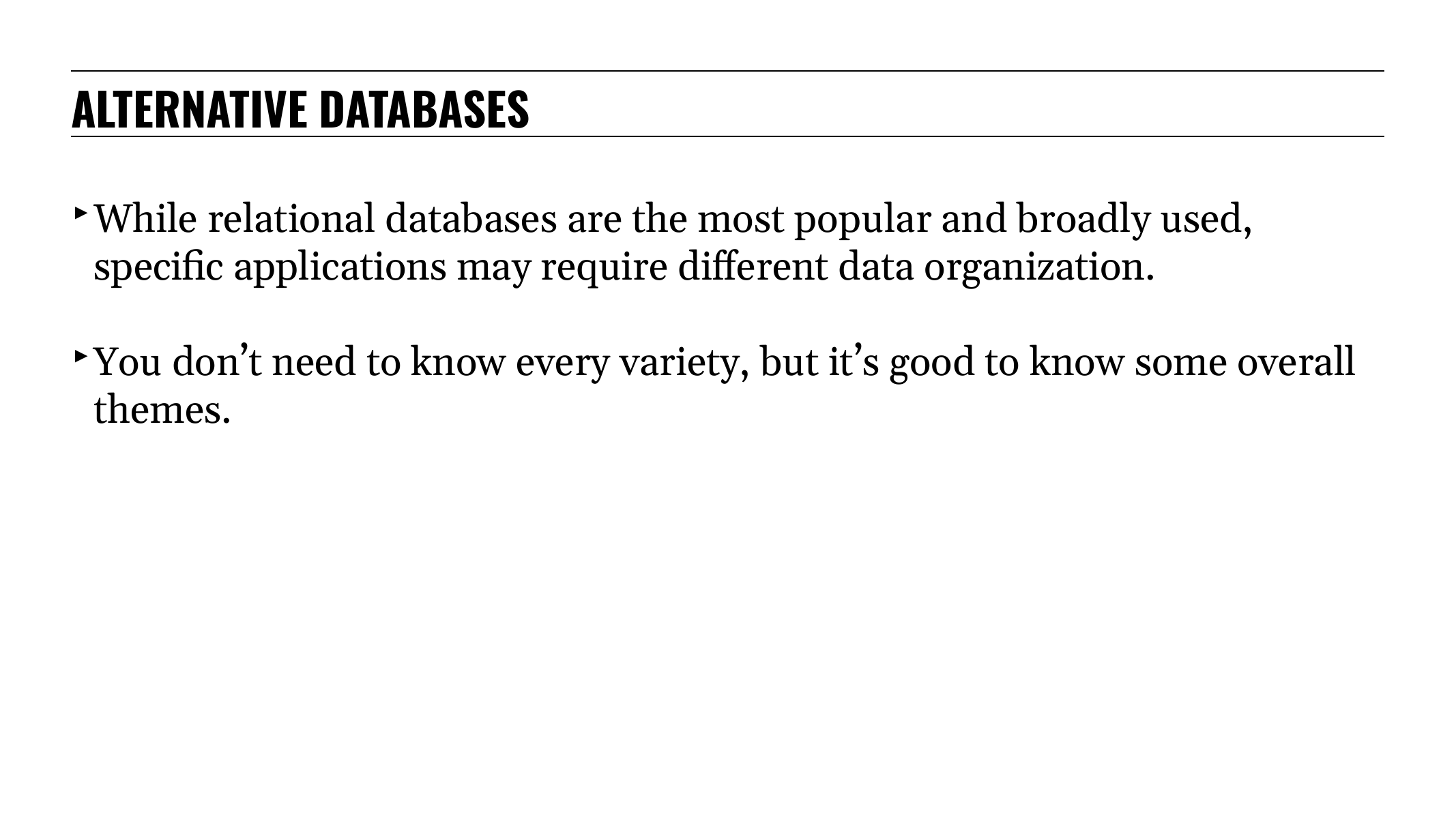

ALTERNATIVE DATABASES

While relational databases are the most popular and broadly used, specific applications may require different data organization.

You don’t need to know every variety, but it’s good to know some overall themes.